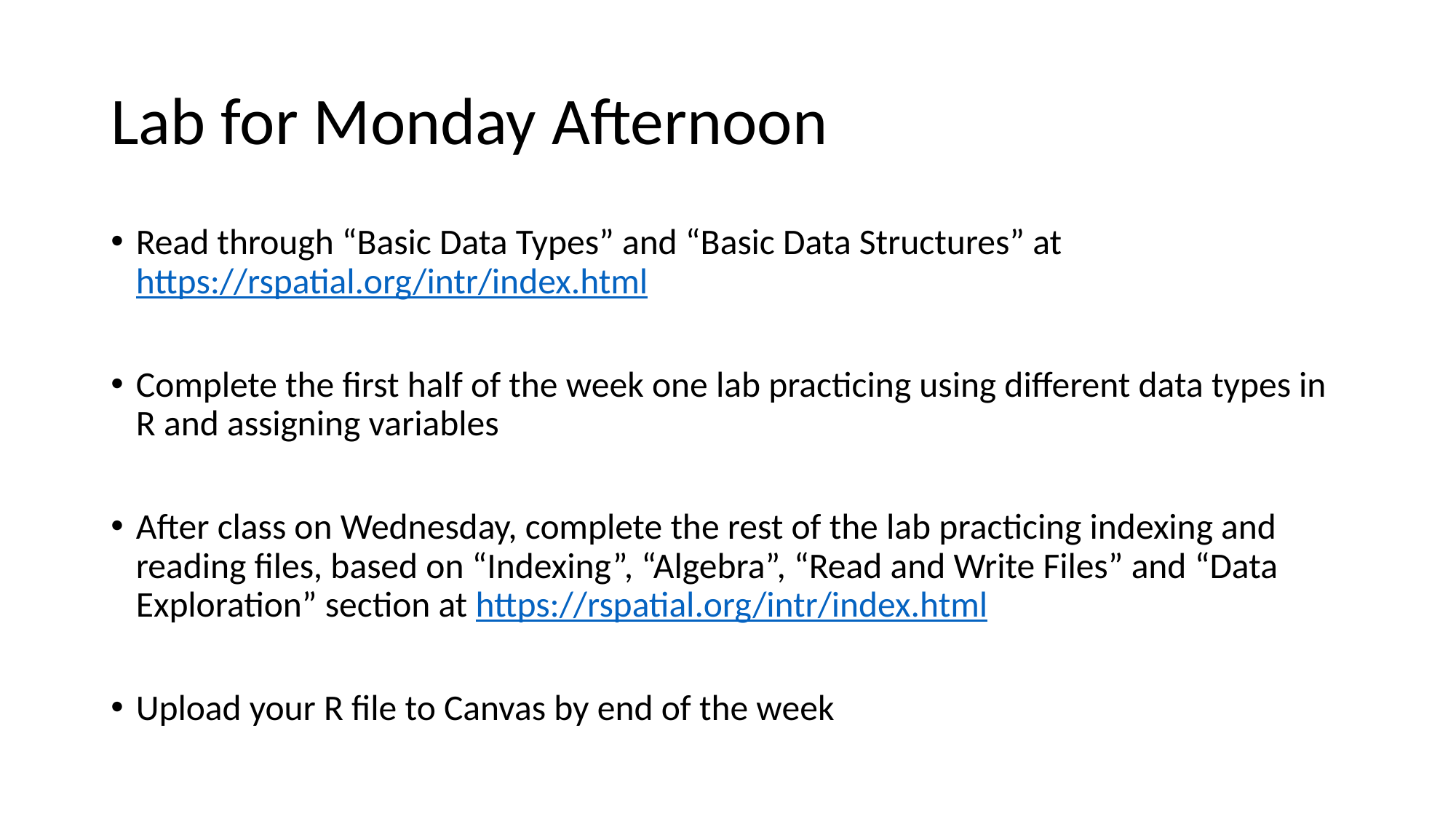

# Lab for Monday Afternoon
Read through “Basic Data Types” and “Basic Data Structures” at https://rspatial.org/intr/index.html

Complete the first half of the week one lab practicing using different data types in R and assigning variables

After class on Wednesday, complete the rest of the lab practicing indexing and reading files, based on “Indexing”, “Algebra”, “Read and Write Files” and “Data Exploration” section at https://rspatial.org/intr/index.html

Upload your R file to Canvas by end of the week